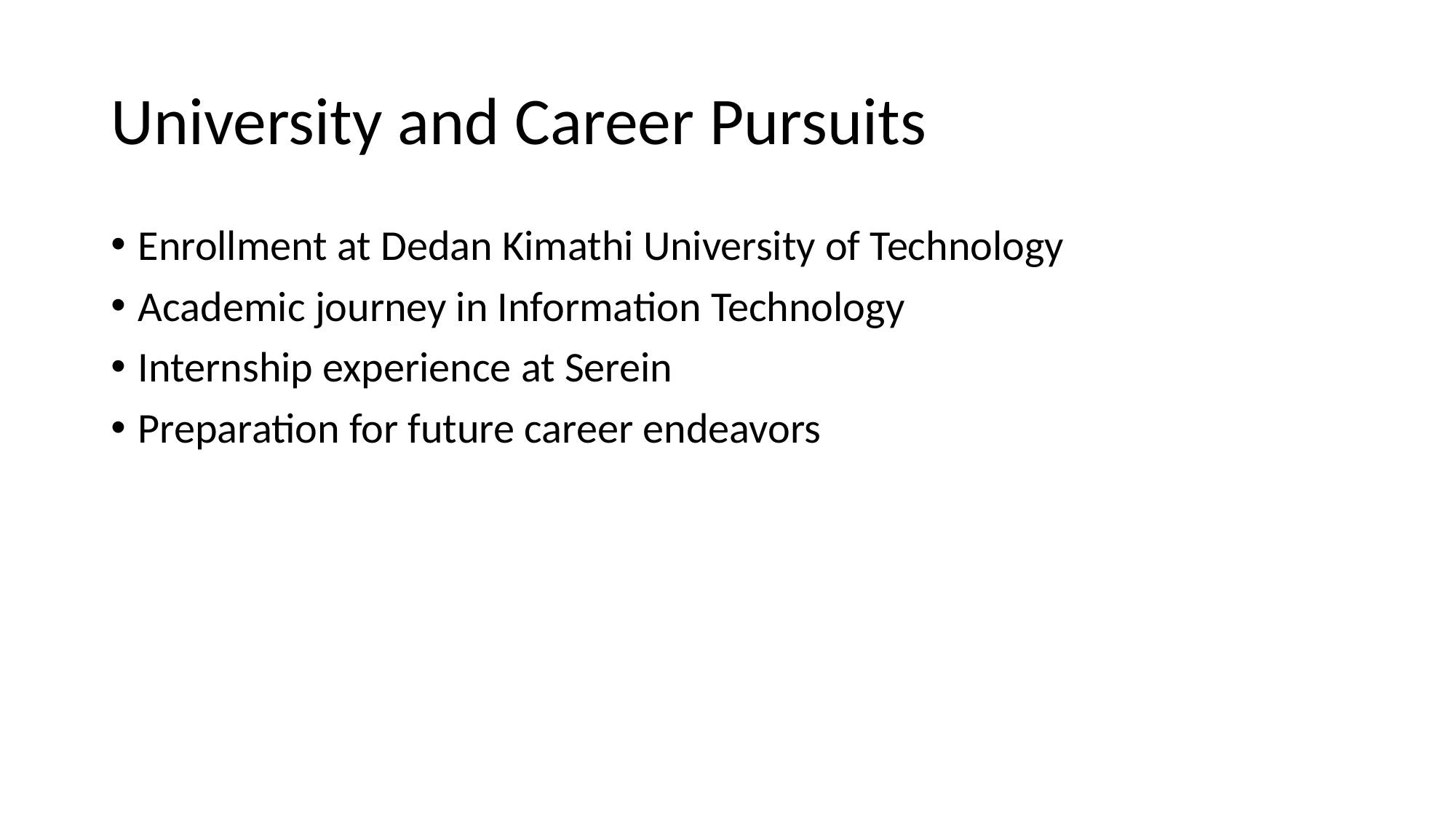

# University and Career Pursuits
Enrollment at Dedan Kimathi University of Technology
Academic journey in Information Technology
Internship experience at Serein
Preparation for future career endeavors